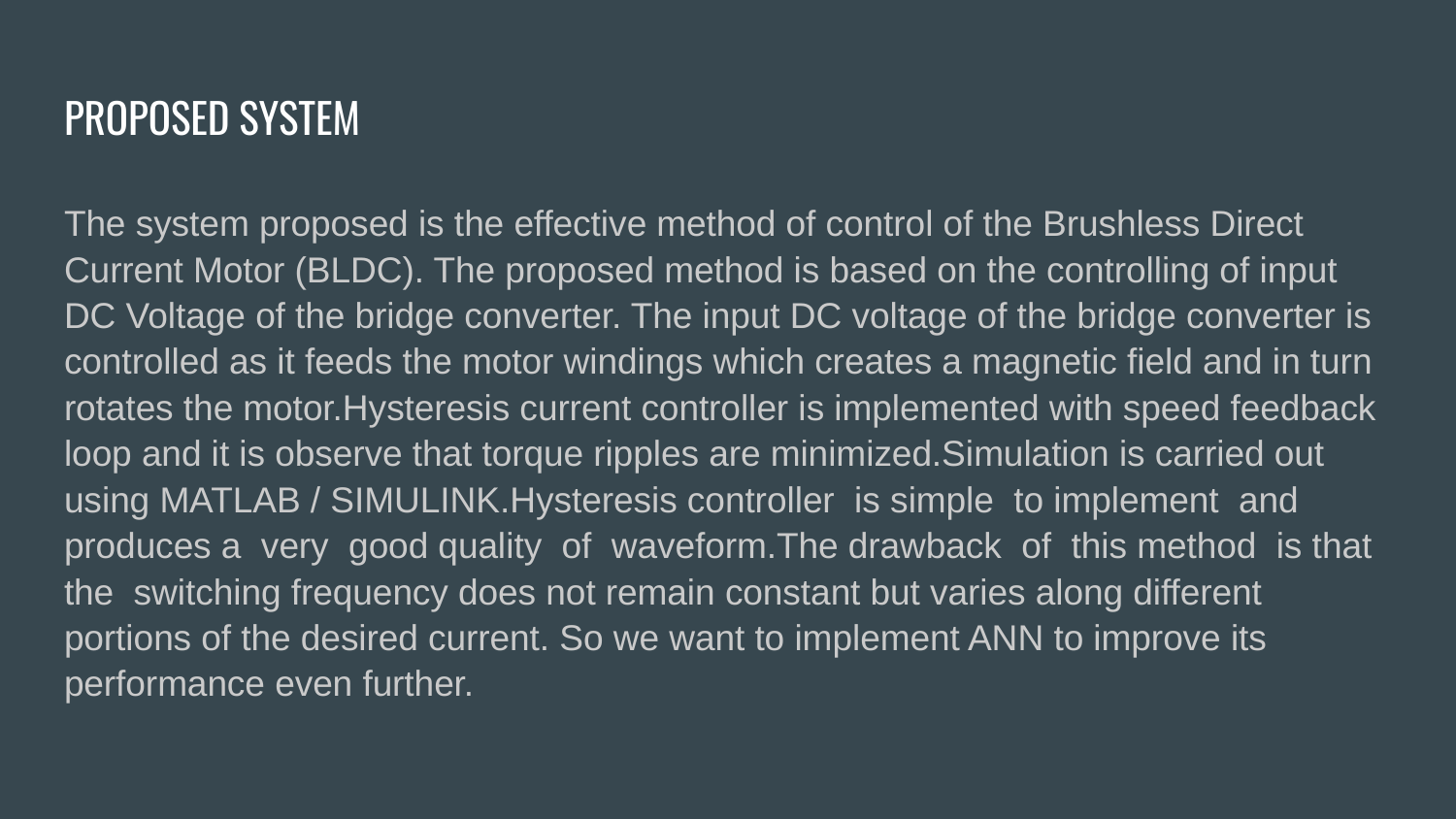

# PROPOSED SYSTEM
The system proposed is the effective method of control of the Brushless Direct Current Motor (BLDC). The proposed method is based on the controlling of input DC Voltage of the bridge converter. The input DC voltage of the bridge converter is controlled as it feeds the motor windings which creates a magnetic field and in turn rotates the motor.Hysteresis current controller is implemented with speed feedback loop and it is observe that torque ripples are minimized.Simulation is carried out using MATLAB / SIMULINK.Hysteresis controller  is simple  to implement  and  produces a  very  good quality  of  waveform.The drawback  of  this method  is that  the  switching frequency does not remain constant but varies along different portions of the desired current. So we want to implement ANN to improve its performance even further.